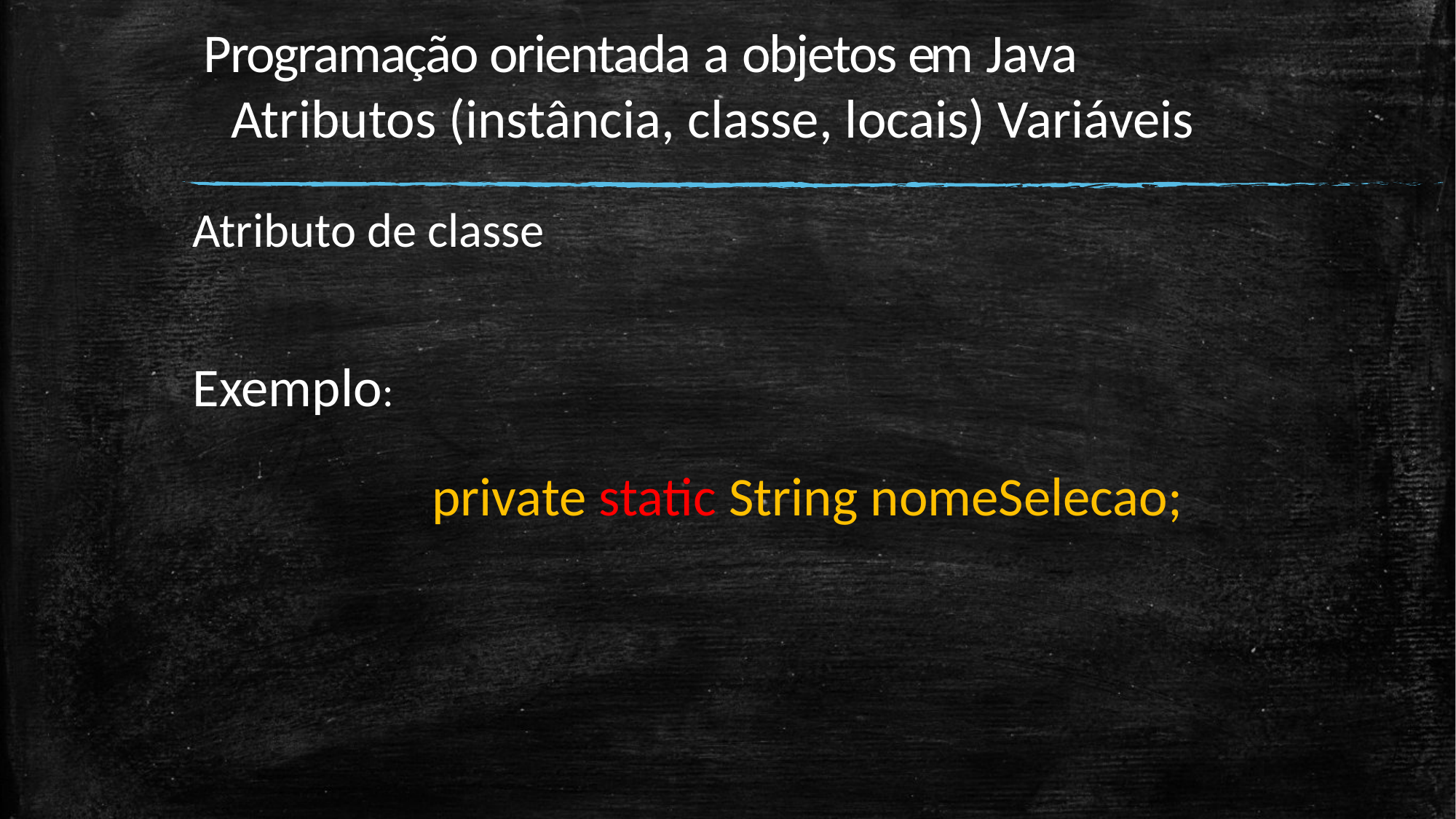

# Programação orientada a objetos em Java Atributos (instância, classe, locais) Variáveis
Atributo de classe
Exemplo:
private static String nomeSelecao;